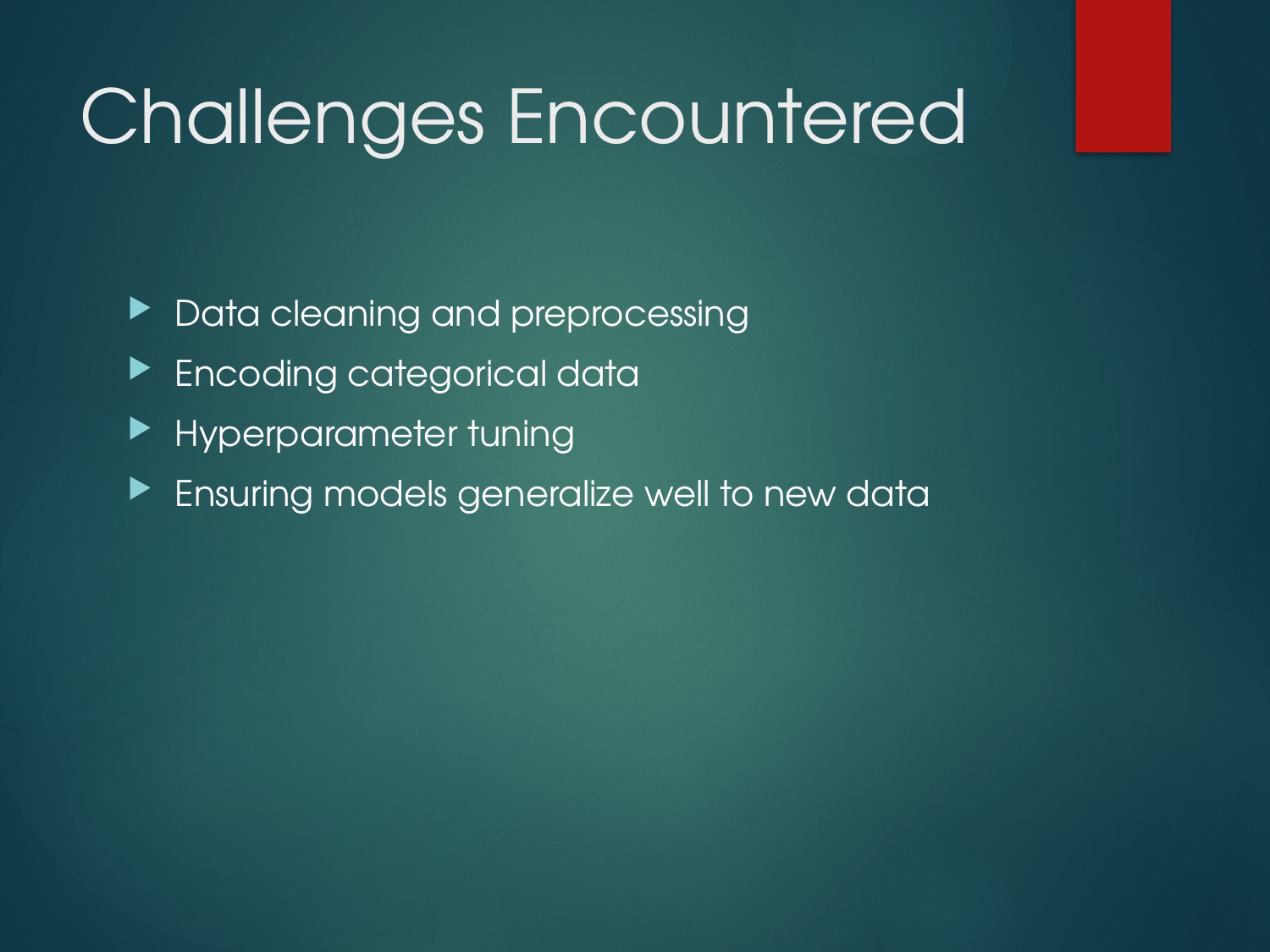

# Challenges Encountered
Data cleaning and preprocessing
Encoding categorical data
Hyperparameter tuning
Ensuring models generalize well to new data